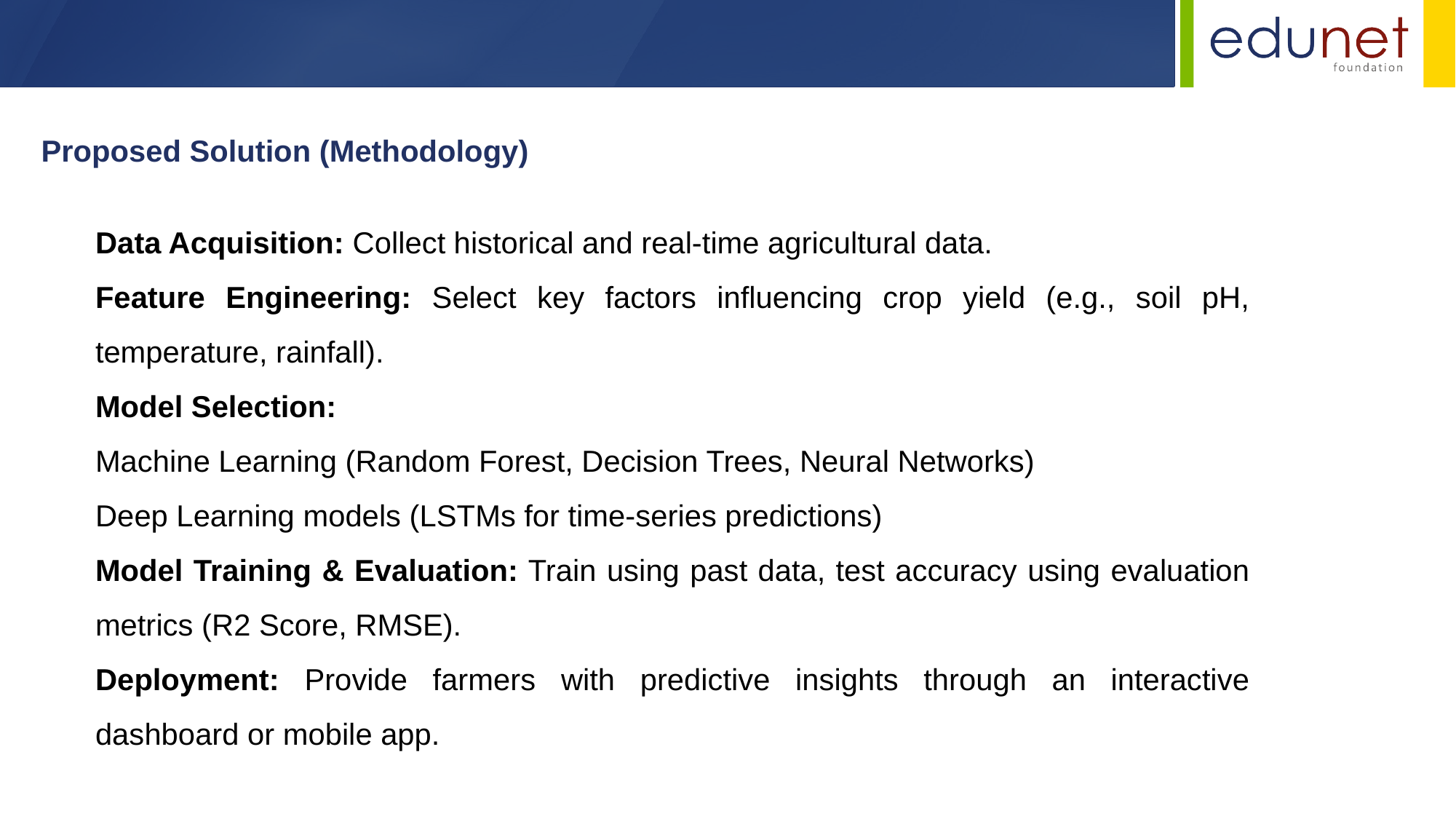

Proposed Solution (Methodology)
Data Acquisition: Collect historical and real-time agricultural data.
Feature Engineering: Select key factors influencing crop yield (e.g., soil pH, temperature, rainfall).
Model Selection:
Machine Learning (Random Forest, Decision Trees, Neural Networks)
Deep Learning models (LSTMs for time-series predictions)
Model Training & Evaluation: Train using past data, test accuracy using evaluation metrics (R2 Score, RMSE).
Deployment: Provide farmers with predictive insights through an interactive dashboard or mobile app.